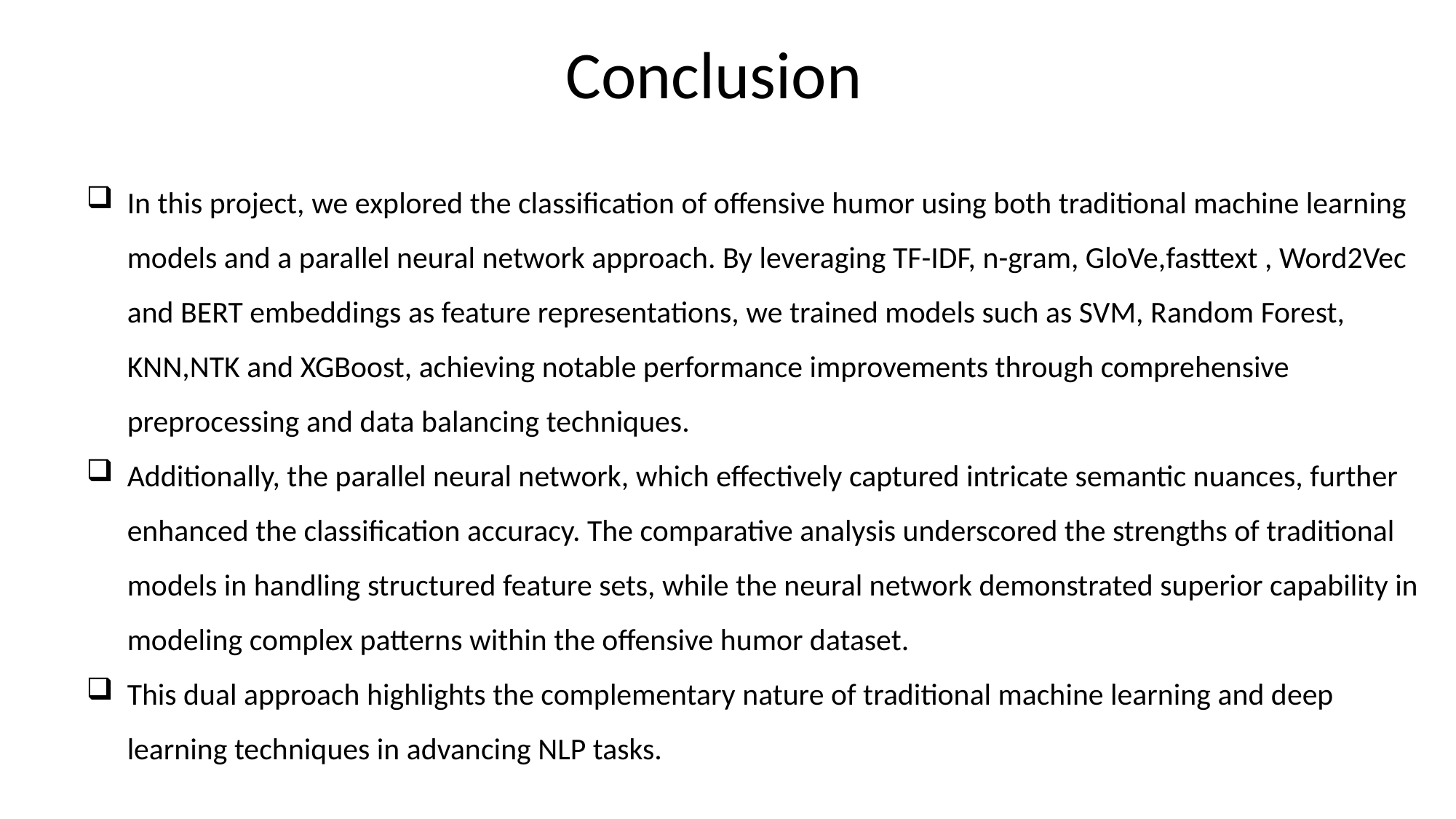

# Conclusion
In this project, we explored the classification of offensive humor using both traditional machine learning models and a parallel neural network approach. By leveraging TF-IDF, n-gram, GloVe,fasttext , Word2Vec and BERT embeddings as feature representations, we trained models such as SVM, Random Forest, KNN,NTK and XGBoost, achieving notable performance improvements through comprehensive preprocessing and data balancing techniques.
Additionally, the parallel neural network, which effectively captured intricate semantic nuances, further enhanced the classification accuracy. The comparative analysis underscored the strengths of traditional models in handling structured feature sets, while the neural network demonstrated superior capability in modeling complex patterns within the offensive humor dataset.
This dual approach highlights the complementary nature of traditional machine learning and deep learning techniques in advancing NLP tasks.